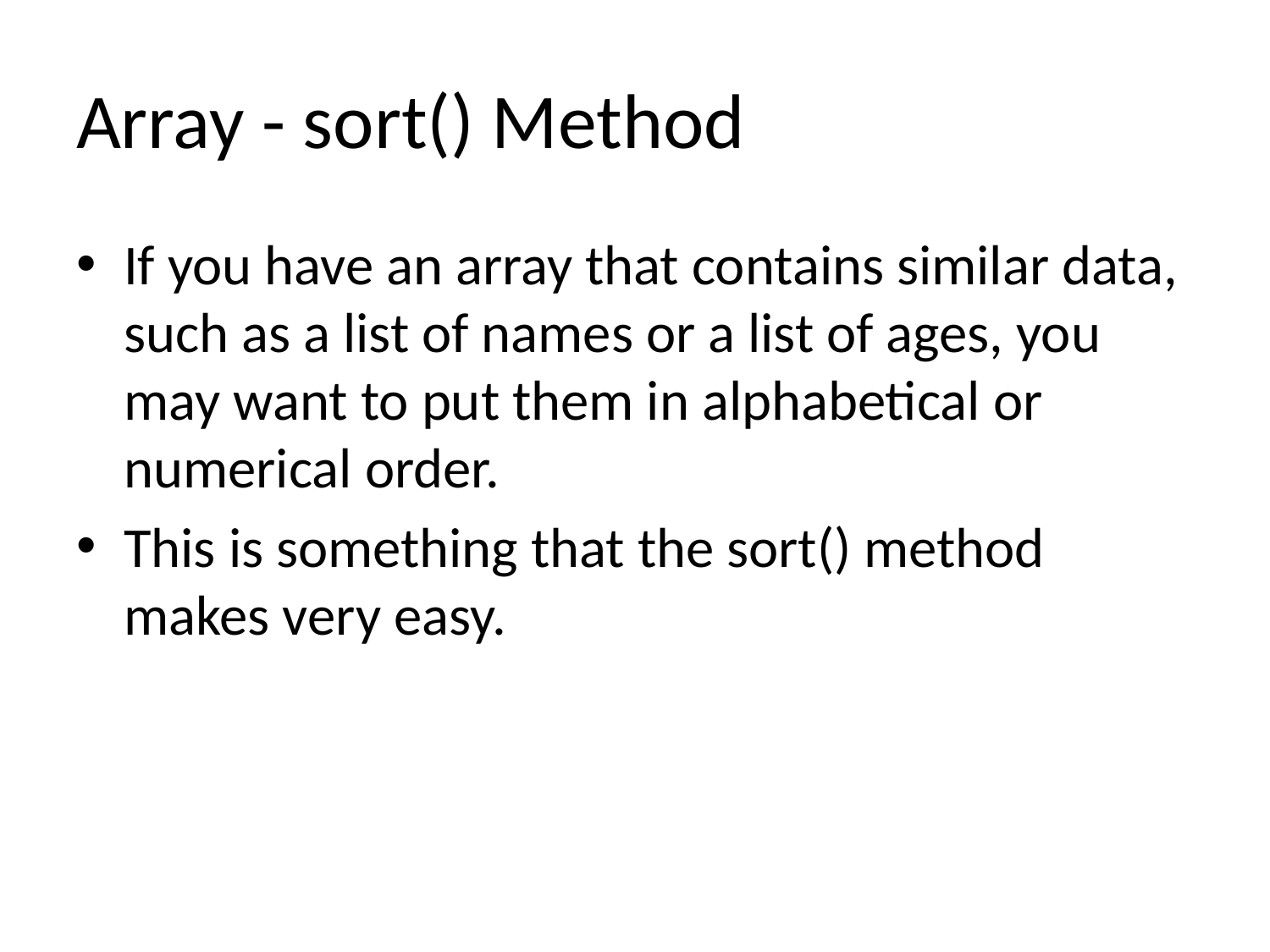

# Array - sort() Method
If you have an array that contains similar data, such as a list of names or a list of ages, you may want to put them in alphabetical or numerical order.
This is something that the sort() method makes very easy.